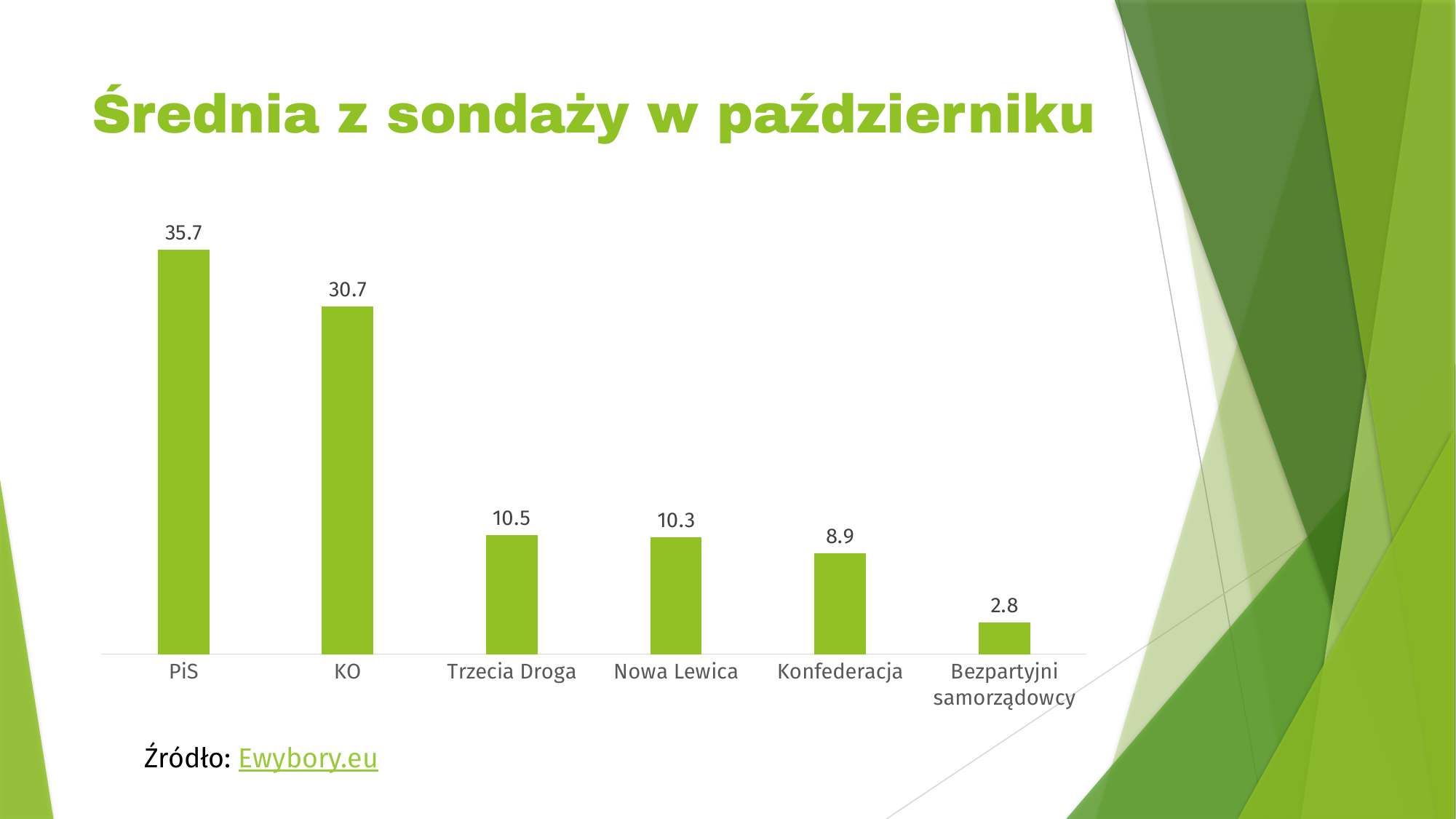

# Średnia z sondaży w październiku

### Chart

| Category |  |
|---|---|
| PiS | 35.7 |
| KO | 30.7 |
| Trzecia Droga | 10.5 |
| Nowa Lewica | 10.3 |
| Konfederacja | 8.9 |
| Bezpartyjni samorządowcy | 2.8 |
Źródło: Ewybory.eu